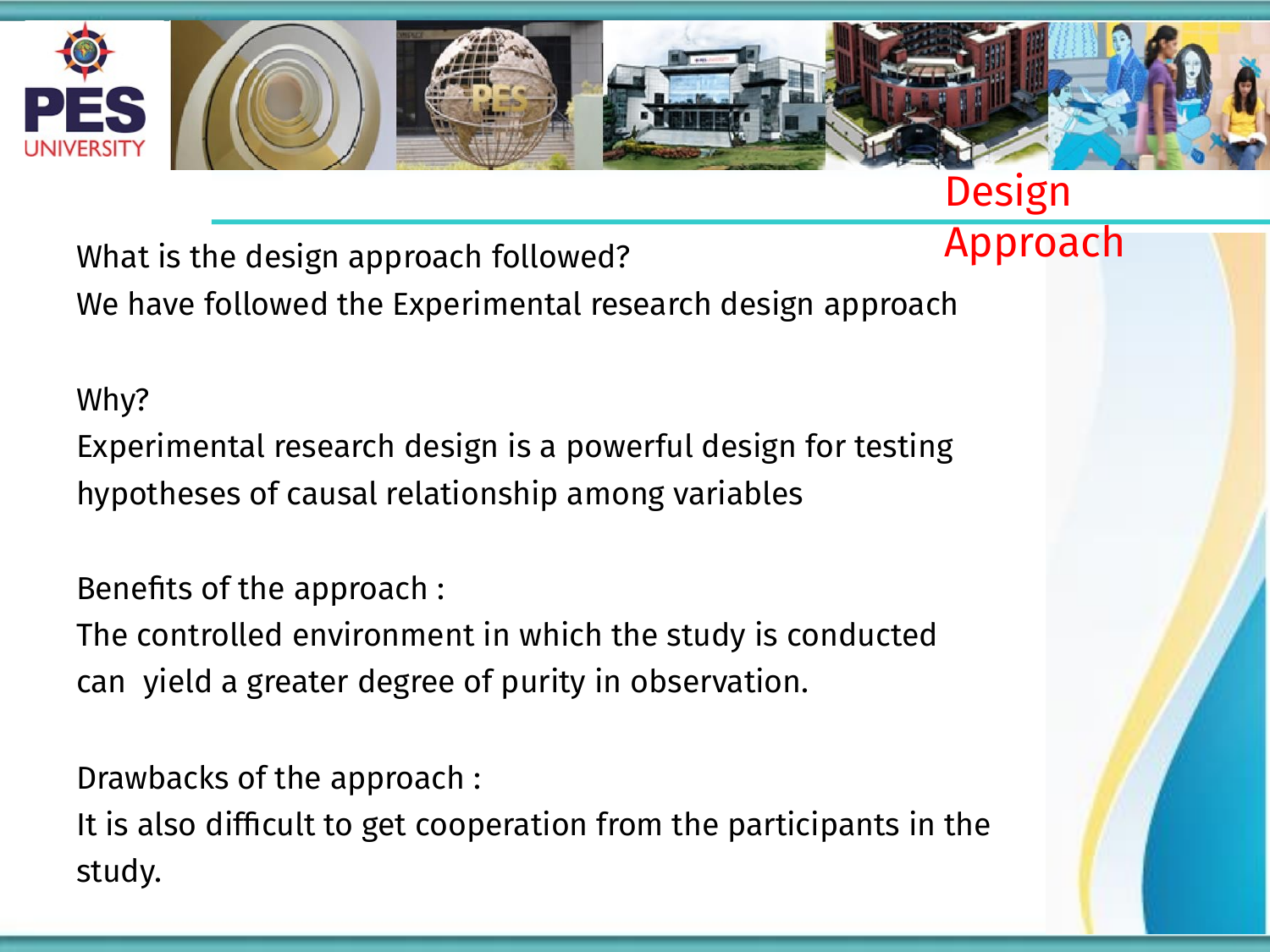

# Design Approach

What is the design approach followed?
We have followed the Experimental research design approach

Why?
Experimental research design is a powerful design for testing
hypotheses of causal relationship among variables

Benefits of the approach :
The controlled environment in which the study is conducted can  yield a greater degree of purity in observation.

Drawbacks of the approach :
It is also difficult to get cooperation from the participants in the
study.